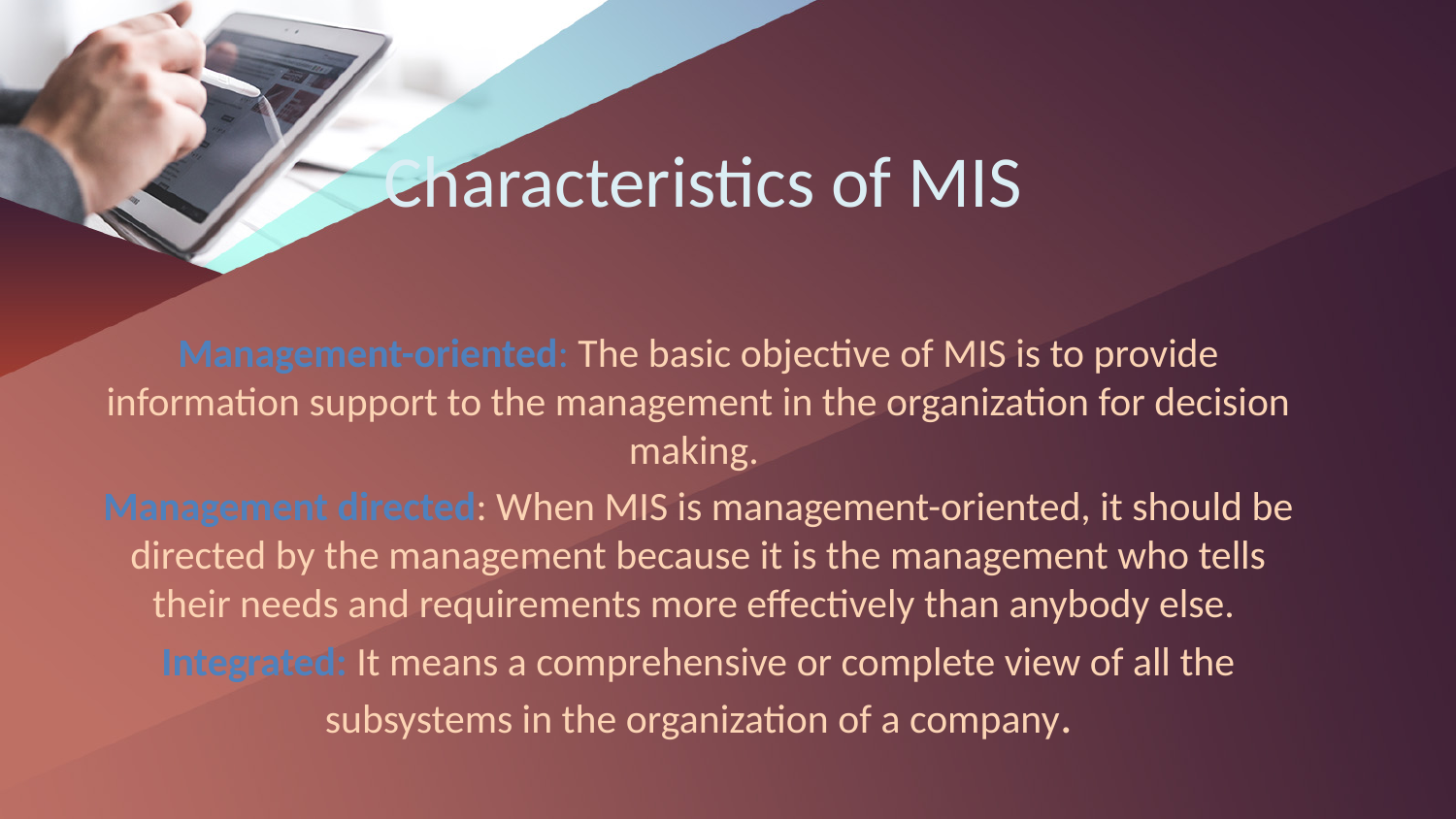

# Characteristics of MIS
Management-oriented: The basic objective of MIS is to provide information support to the management in the organization for decision making.
Management directed: When MIS is management-oriented, it should be directed by the management because it is the management who tells their needs and requirements more effectively than anybody else.
Integrated: It means a comprehensive or complete view of all the subsystems in the organization of a company.